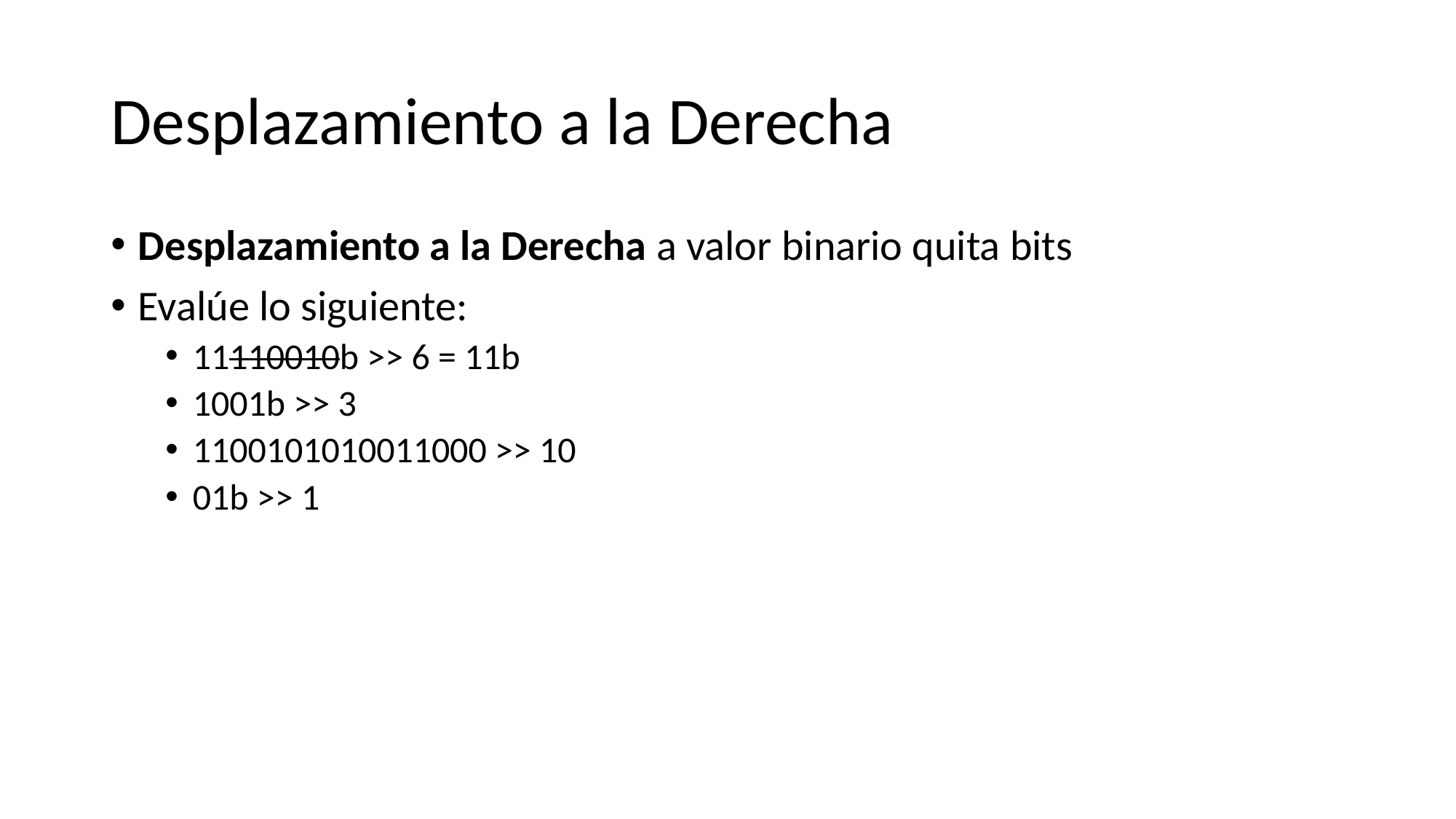

# Desplazamiento a la Derecha
Desplazamiento a la Derecha a valor binario quita bits
Evalúe lo siguiente:
11110010b >> 6 = 11b
1001b >> 3
1100101010011000 >> 10
01b >> 1